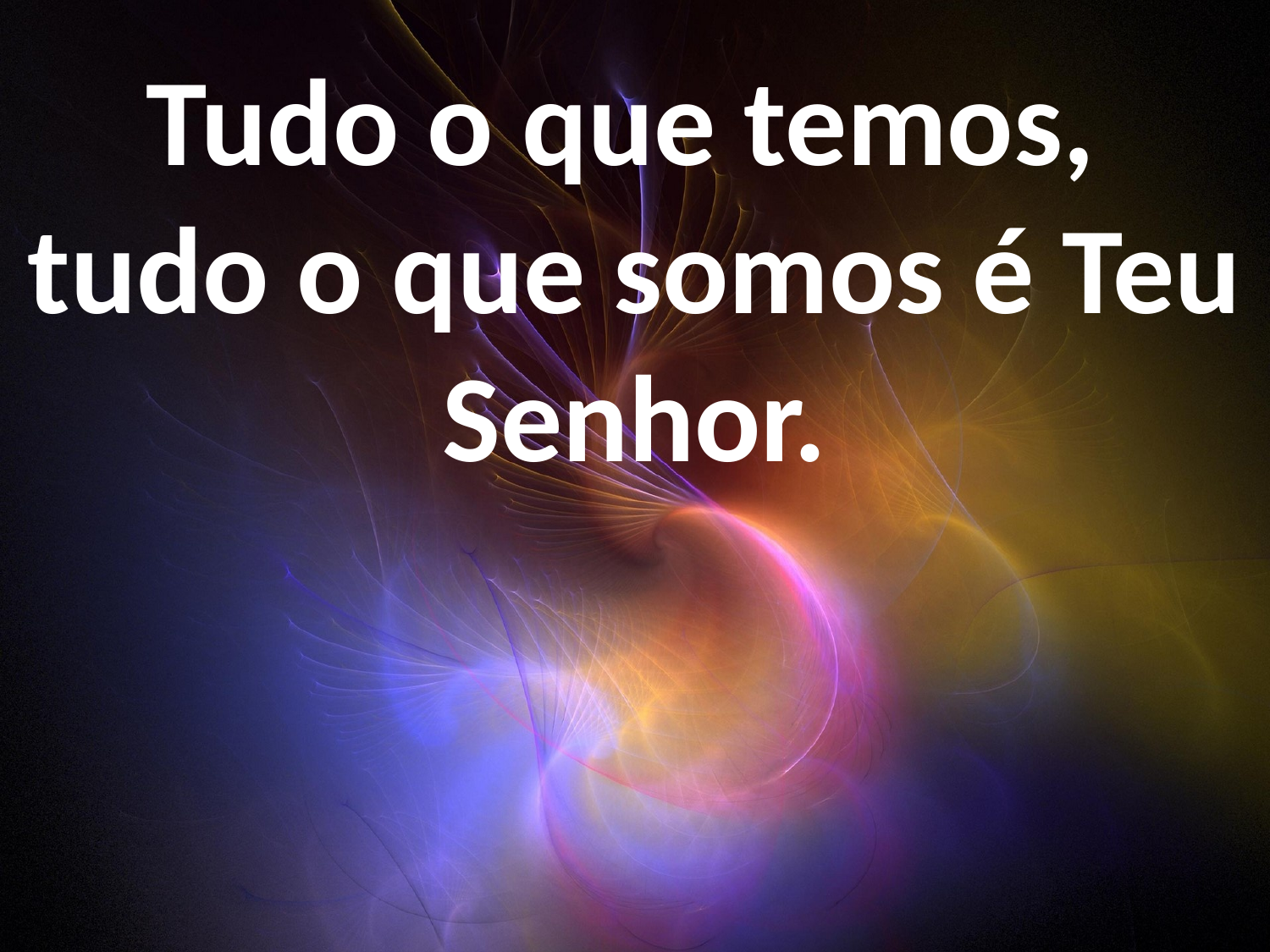

Tudo o que temos,
tudo o que somos é Teu Senhor.